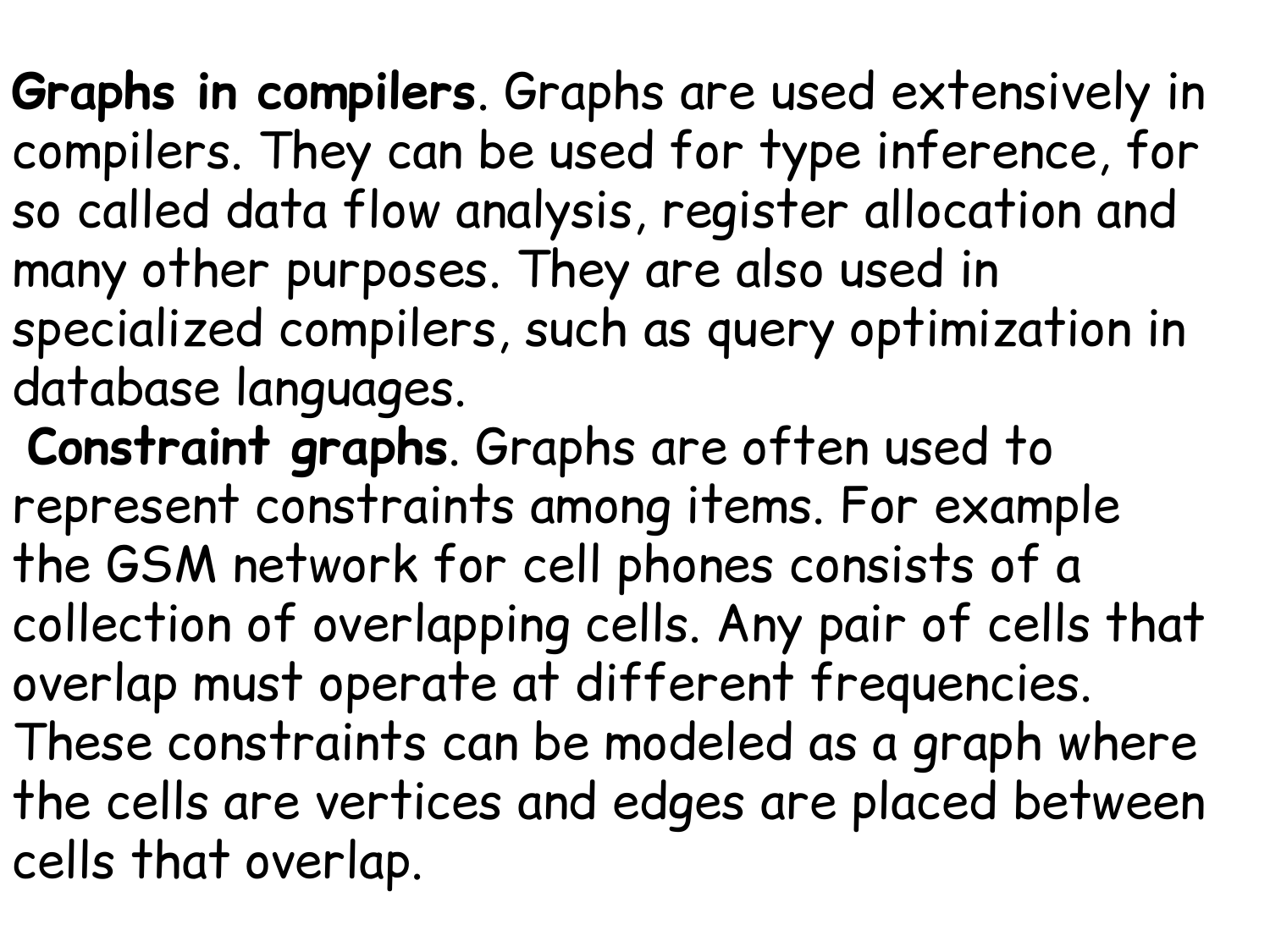

Graphs in compilers. Graphs are used extensively in compilers. They can be used for type inference, for so called data flow analysis, register allocation and many other purposes. They are also used in specialized compilers, such as query optimization in database languages.
 Constraint graphs. Graphs are often used to represent constraints among items. For example the GSM network for cell phones consists of a collection of overlapping cells. Any pair of cells that overlap must operate at different frequencies. These constraints can be modeled as a graph where the cells are vertices and edges are placed between cells that overlap.